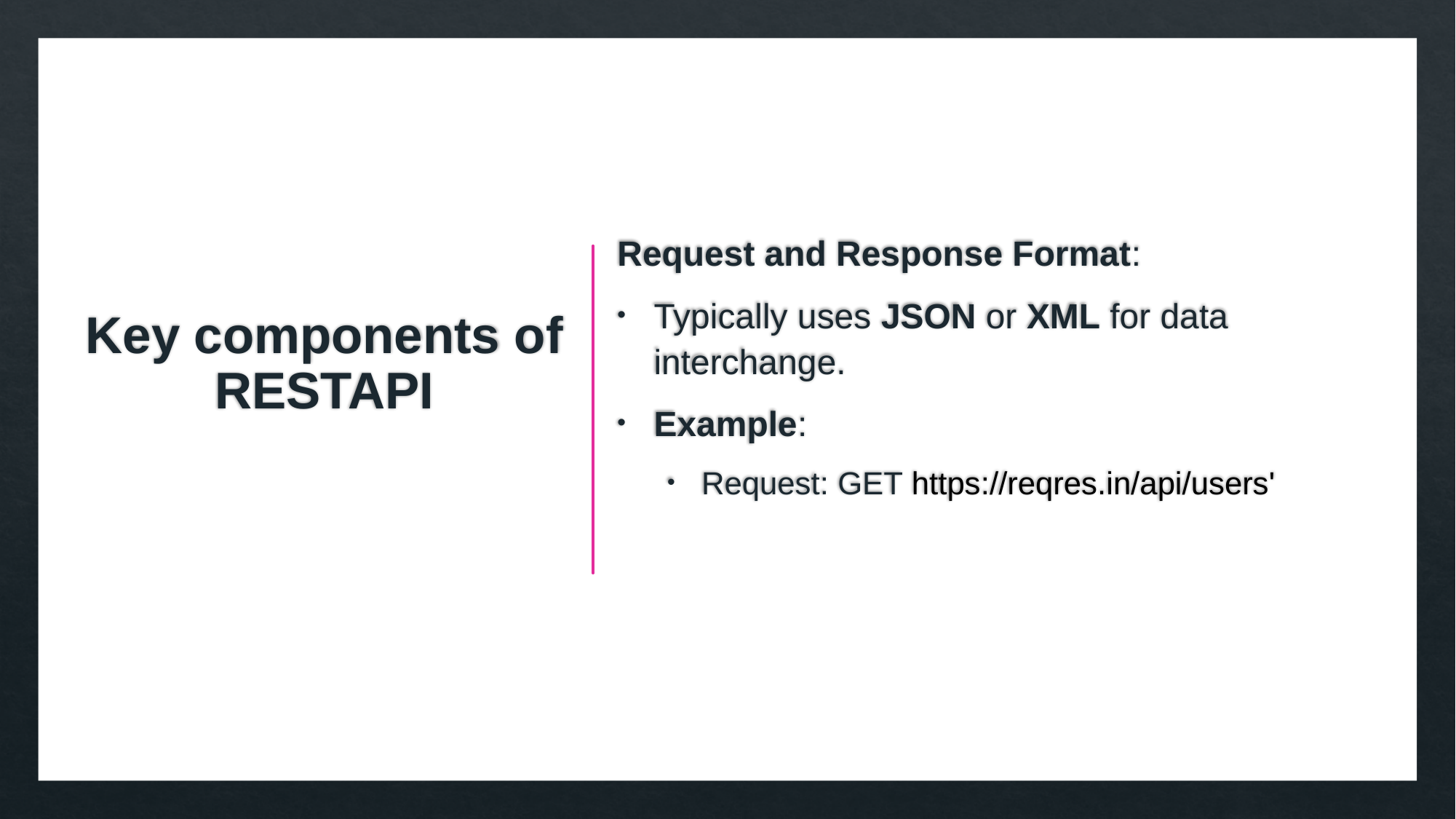

Request and Response Format:
Typically uses JSON or XML for data interchange.
Example:
Request: GET https://reqres.in/api/users'

# Key components of RESTAPI